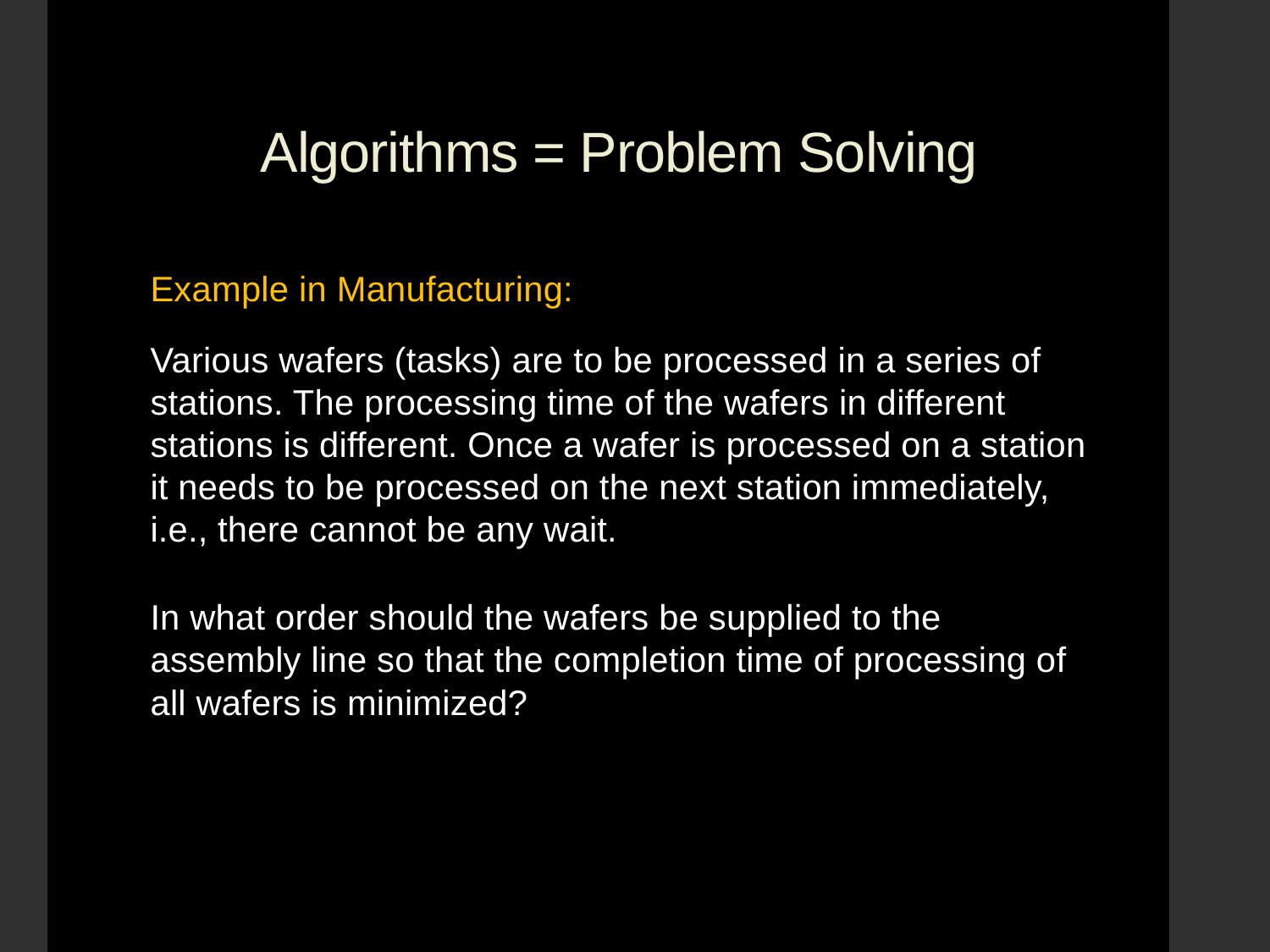

# Algorithms = Problem Solving
Example in Manufacturing:
Various wafers (tasks) are to be processed in a series of stations. The processing time of the wafers in different stations is different. Once a wafer is processed on a station it needs to be processed on the next station immediately, i.e., there cannot be any wait.
In what order should the wafers be supplied to the assembly line so that the completion time of processing of all wafers is minimized?